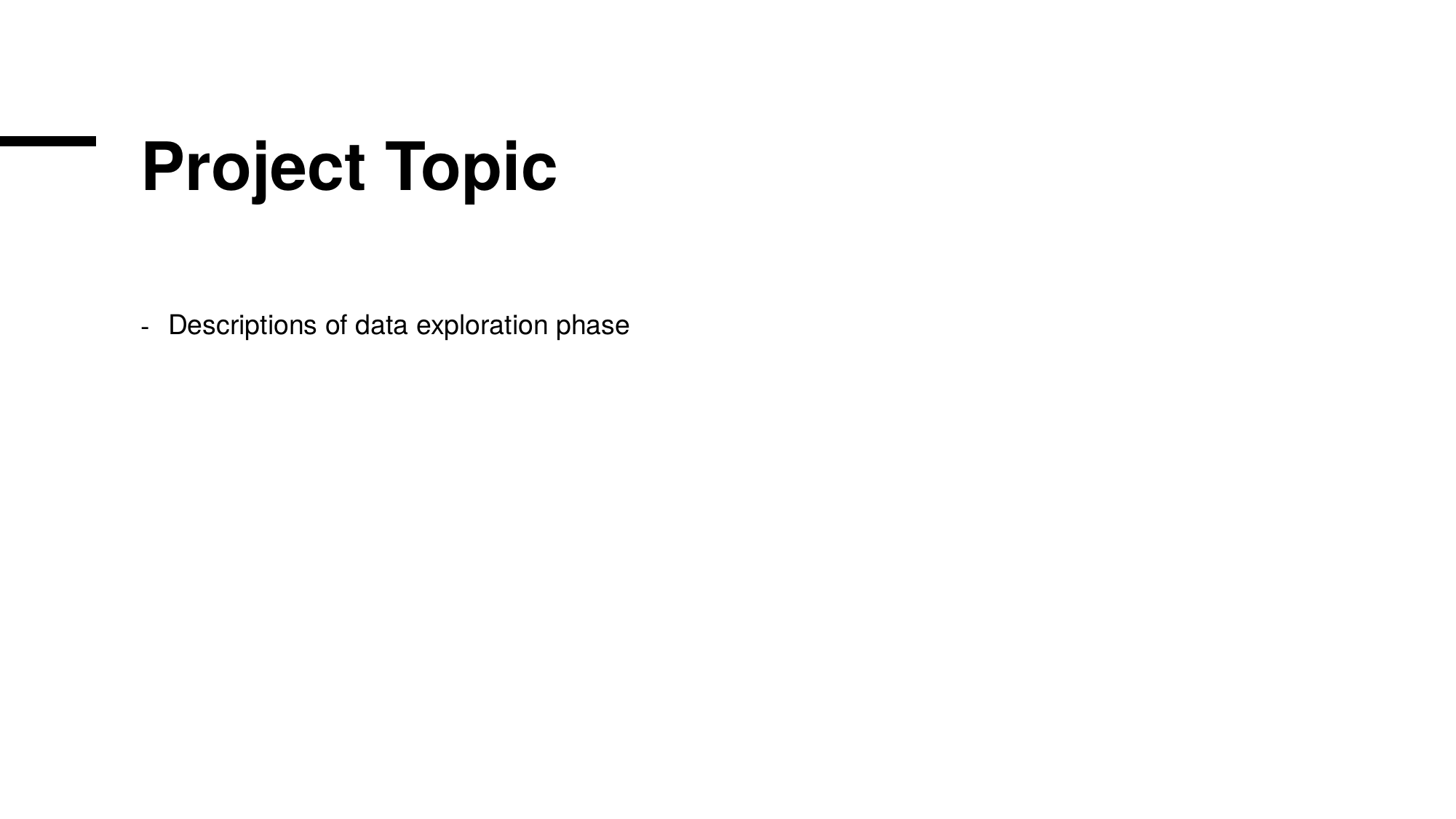

# Project Topic
Descriptions of data exploration phase